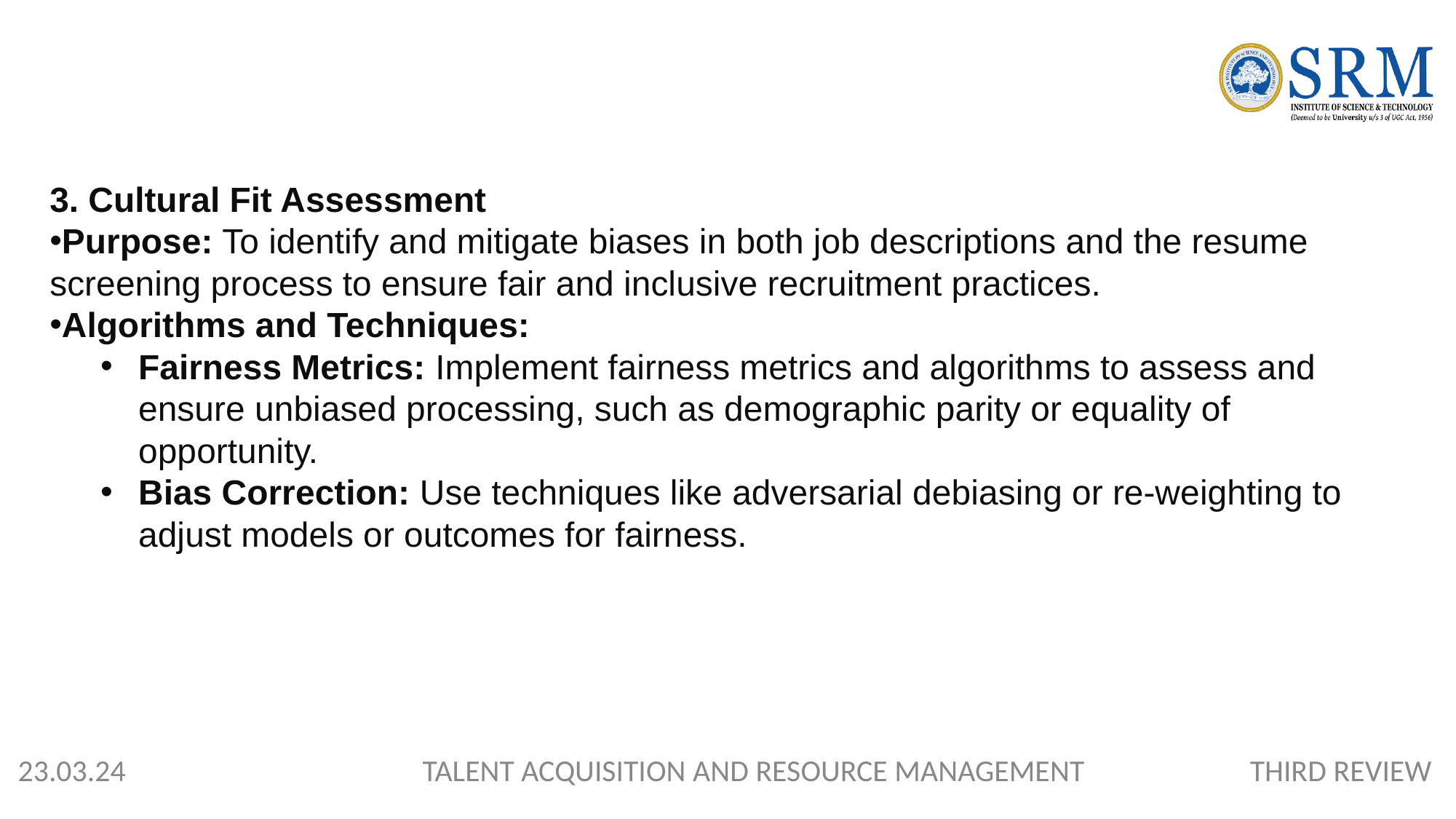

3. Cultural Fit Assessment
Purpose: To identify and mitigate biases in both job descriptions and the resume screening process to ensure fair and inclusive recruitment practices.
Algorithms and Techniques:
Fairness Metrics: Implement fairness metrics and algorithms to assess and ensure unbiased processing, such as demographic parity or equality of opportunity.
Bias Correction: Use techniques like adversarial debiasing or re-weighting to adjust models or outcomes for fairness.

 23.03.24                                           TALENT ACQUISITION AND RESOURCE MANAGEMENT                        THIRD REVIEW